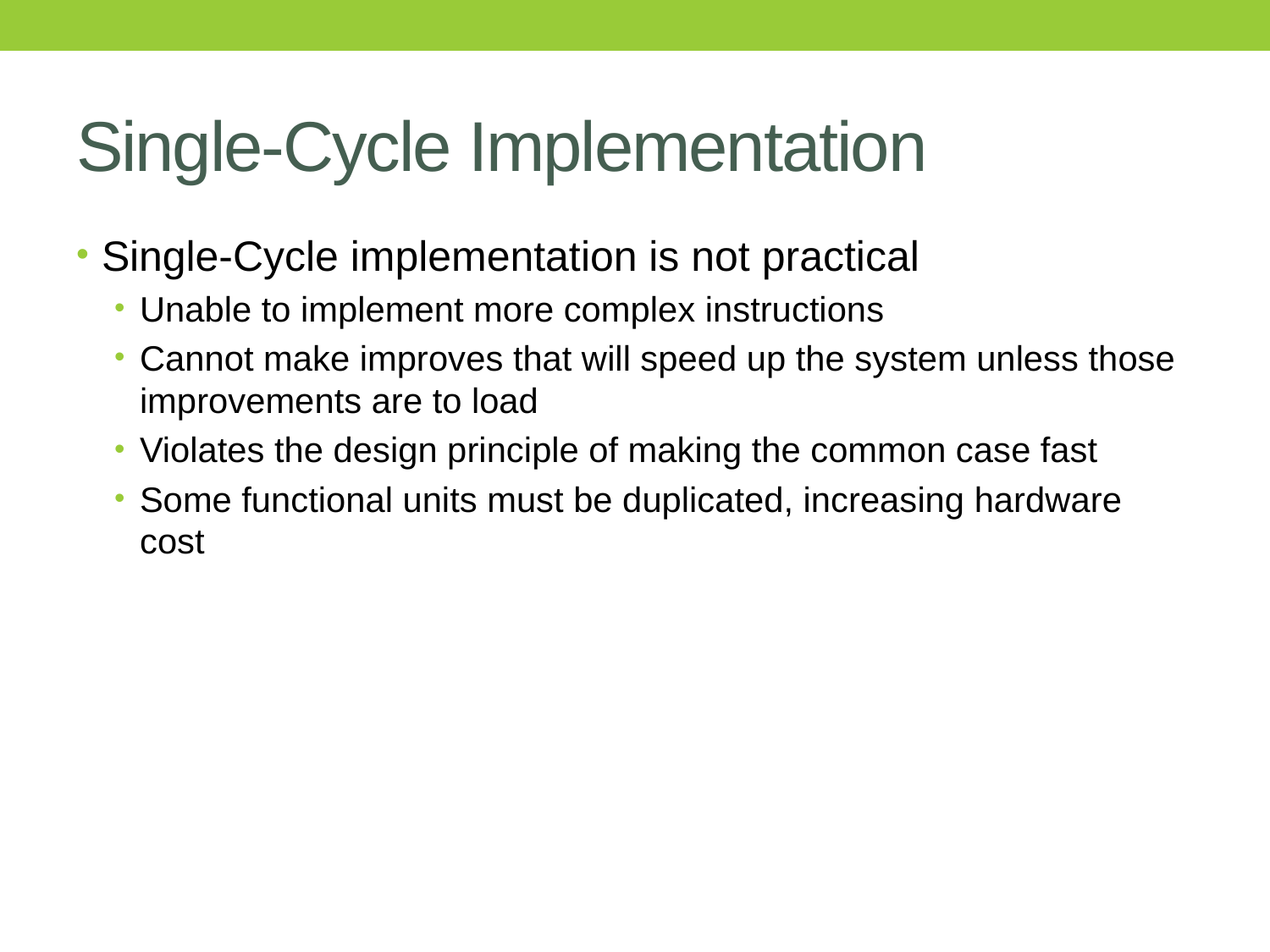

# Single-Cycle Implementation
Single-Cycle implementation is not practical
Unable to implement more complex instructions
Cannot make improves that will speed up the system unless those improvements are to load
Violates the design principle of making the common case fast
Some functional units must be duplicated, increasing hardware cost